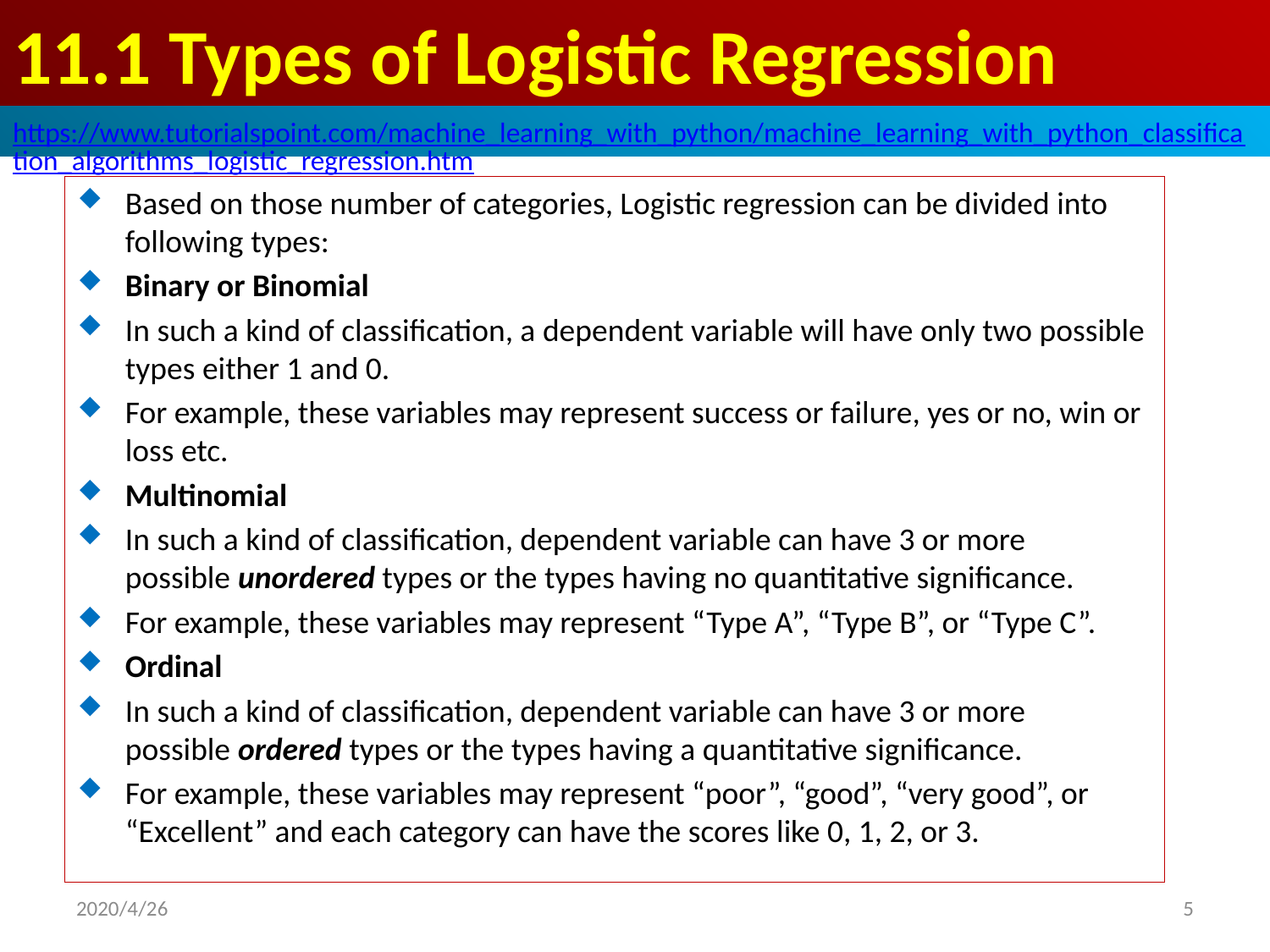

# 11.1 Types of Logistic Regression
https://www.tutorialspoint.com/machine_learning_with_python/machine_learning_with_python_classification_algorithms_logistic_regression.htm
Based on those number of categories, Logistic regression can be divided into following types:
Binary or Binomial
In such a kind of classification, a dependent variable will have only two possible types either 1 and 0.
For example, these variables may represent success or failure, yes or no, win or loss etc.
Multinomial
In such a kind of classification, dependent variable can have 3 or more possible unordered types or the types having no quantitative significance.
For example, these variables may represent “Type A”, “Type B”, or “Type C”.
Ordinal
In such a kind of classification, dependent variable can have 3 or more possible ordered types or the types having a quantitative significance.
For example, these variables may represent “poor”, “good”, “very good”, or “Excellent” and each category can have the scores like 0, 1, 2, or 3.
2020/4/26
5